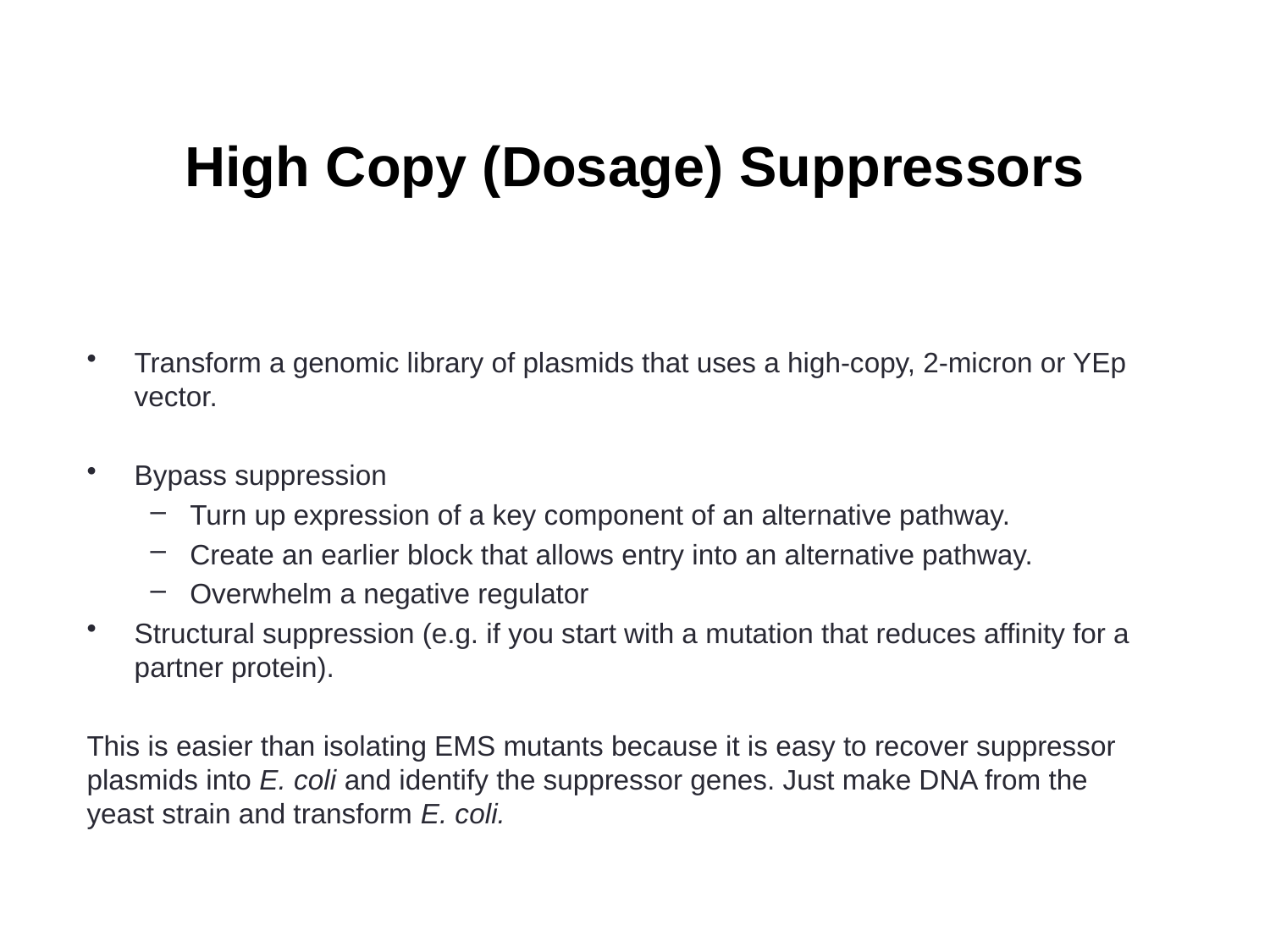

# High Copy (Dosage) Suppressors
Transform a genomic library of plasmids that uses a high-copy, 2-micron or YEp vector.

Bypass suppression
Turn up expression of a key component of an alternative pathway.
Create an earlier block that allows entry into an alternative pathway.
Overwhelm a negative regulator
Structural suppression (e.g. if you start with a mutation that reduces affinity for a partner protein).

This is easier than isolating EMS mutants because it is easy to recover suppressor plasmids into E. coli and identify the suppressor genes. Just make DNA from the yeast strain and transform E. coli.